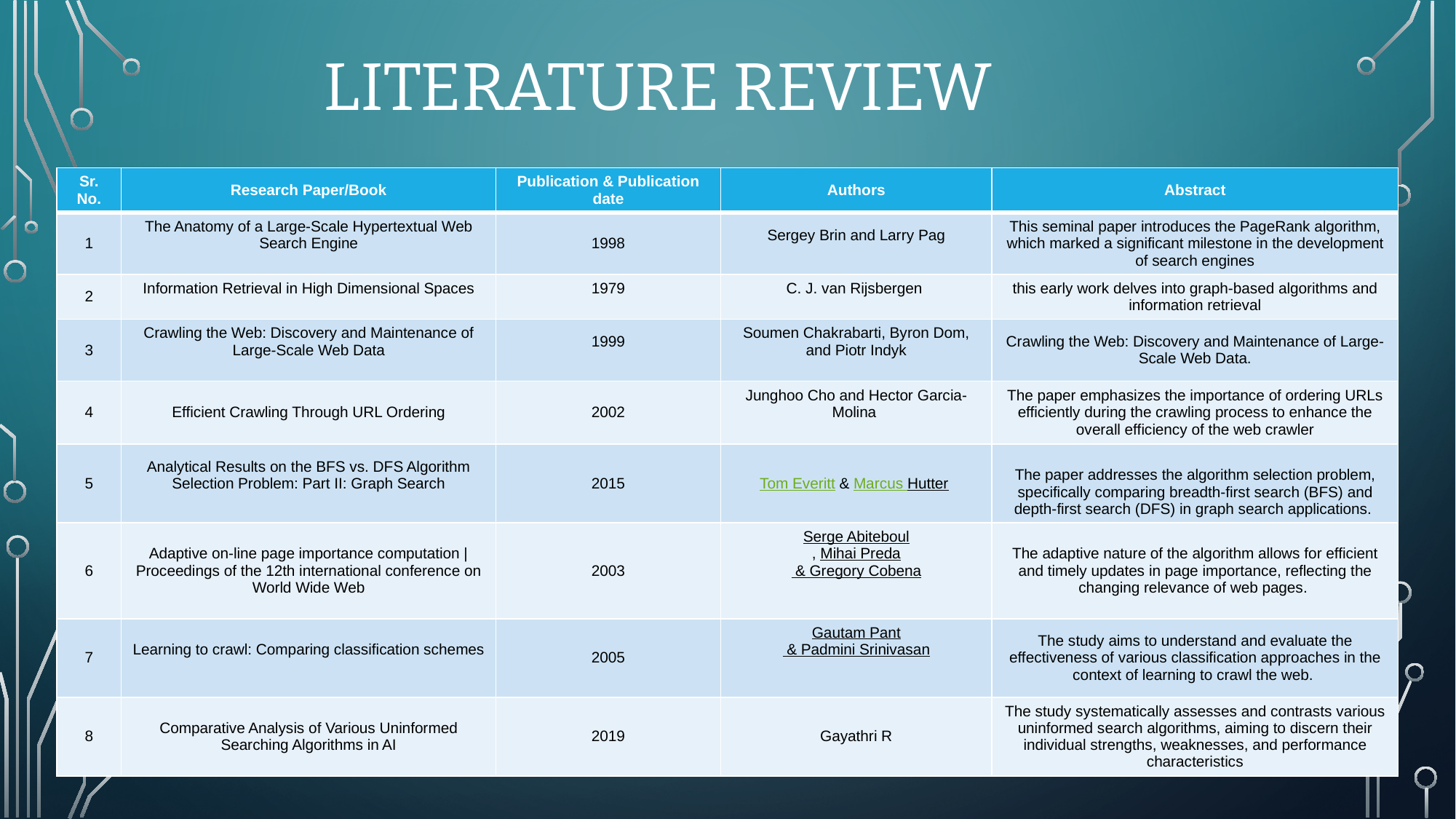

# Literature review
| Sr. No. | Research Paper/Book | Publication & Publication date | Authors | Abstract |
| --- | --- | --- | --- | --- |
| 1 | The Anatomy of a Large-Scale Hypertextual Web Search Engine | 1998 | Sergey Brin and Larry Pag | This seminal paper introduces the PageRank algorithm, which marked a significant milestone in the development of search engines |
| 2 | Information Retrieval in High Dimensional Spaces | 1979 | C. J. van Rijsbergen | this early work delves into graph-based algorithms and information retrieval |
| 3 | Crawling the Web: Discovery and Maintenance of Large-Scale Web Data | 1999 | Soumen Chakrabarti, Byron Dom, and Piotr Indyk | Crawling the Web: Discovery and Maintenance of Large-Scale Web Data. |
| 4 | Efficient Crawling Through URL Ordering | 2002 | Junghoo Cho and Hector Garcia-Molina | The paper emphasizes the importance of ordering URLs efficiently during the crawling process to enhance the overall efficiency of the web crawler |
| 5 | Analytical Results on the BFS vs. DFS Algorithm Selection Problem: Part II: Graph Search | 2015 | Tom Everitt & Marcus Hutter | The paper addresses the algorithm selection problem, specifically comparing breadth-first search (BFS) and depth-first search (DFS) in graph search applications. |
| 6 | Adaptive on-line page importance computation | Proceedings of the 12th international conference on World Wide Web | 2003 | Serge Abiteboul , Mihai Preda & Gregory Cobena | The adaptive nature of the algorithm allows for efficient and timely updates in page importance, reflecting the changing relevance of web pages. |
| 7 | Learning to crawl: Comparing classification schemes | 2005 | Gautam Pant & Padmini Srinivasan | The study aims to understand and evaluate the effectiveness of various classification approaches in the context of learning to crawl the web. |
| 8 | Comparative Analysis of Various Uninformed Searching Algorithms in AI | 2019 | Gayathri R | The study systematically assesses and contrasts various uninformed search algorithms, aiming to discern their individual strengths, weaknesses, and performance characteristics |